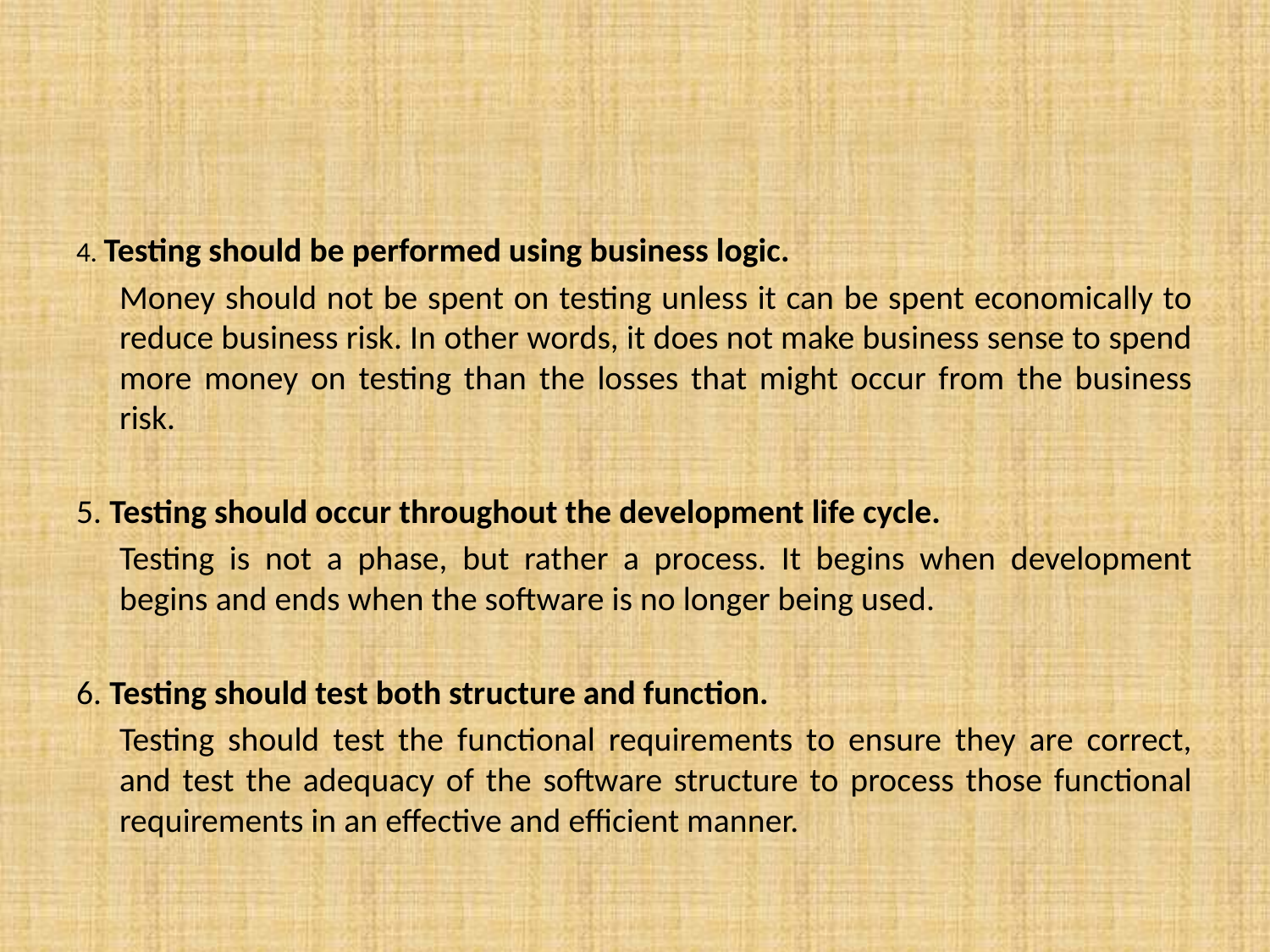

#
4. Testing should be performed using business logic.
	Money should not be spent on testing unless it can be spent economically to reduce business risk. In other words, it does not make business sense to spend more money on testing than the losses that might occur from the business risk.

5. Testing should occur throughout the development life cycle.
	Testing is not a phase, but rather a process. It begins when development begins and ends when the software is no longer being used.

6. Testing should test both structure and function.
	Testing should test the functional requirements to ensure they are correct, and test the adequacy of the software structure to process those functional requirements in an effective and efficient manner.